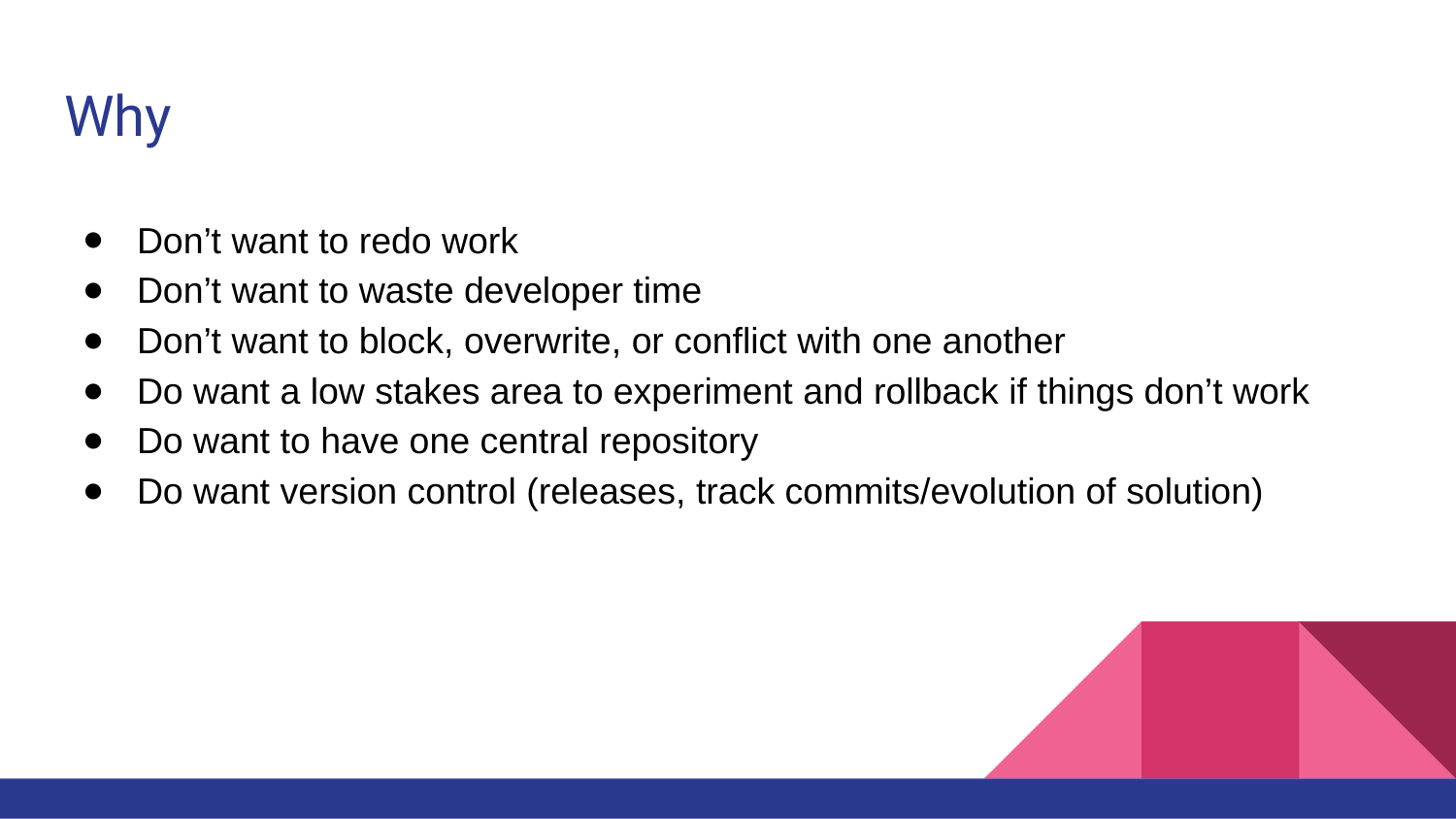

# Why
Don’t want to redo work
Don’t want to waste developer time
Don’t want to block, overwrite, or conflict with one another
Do want a low stakes area to experiment and rollback if things don’t work
Do want to have one central repository
Do want version control (releases, track commits/evolution of solution)